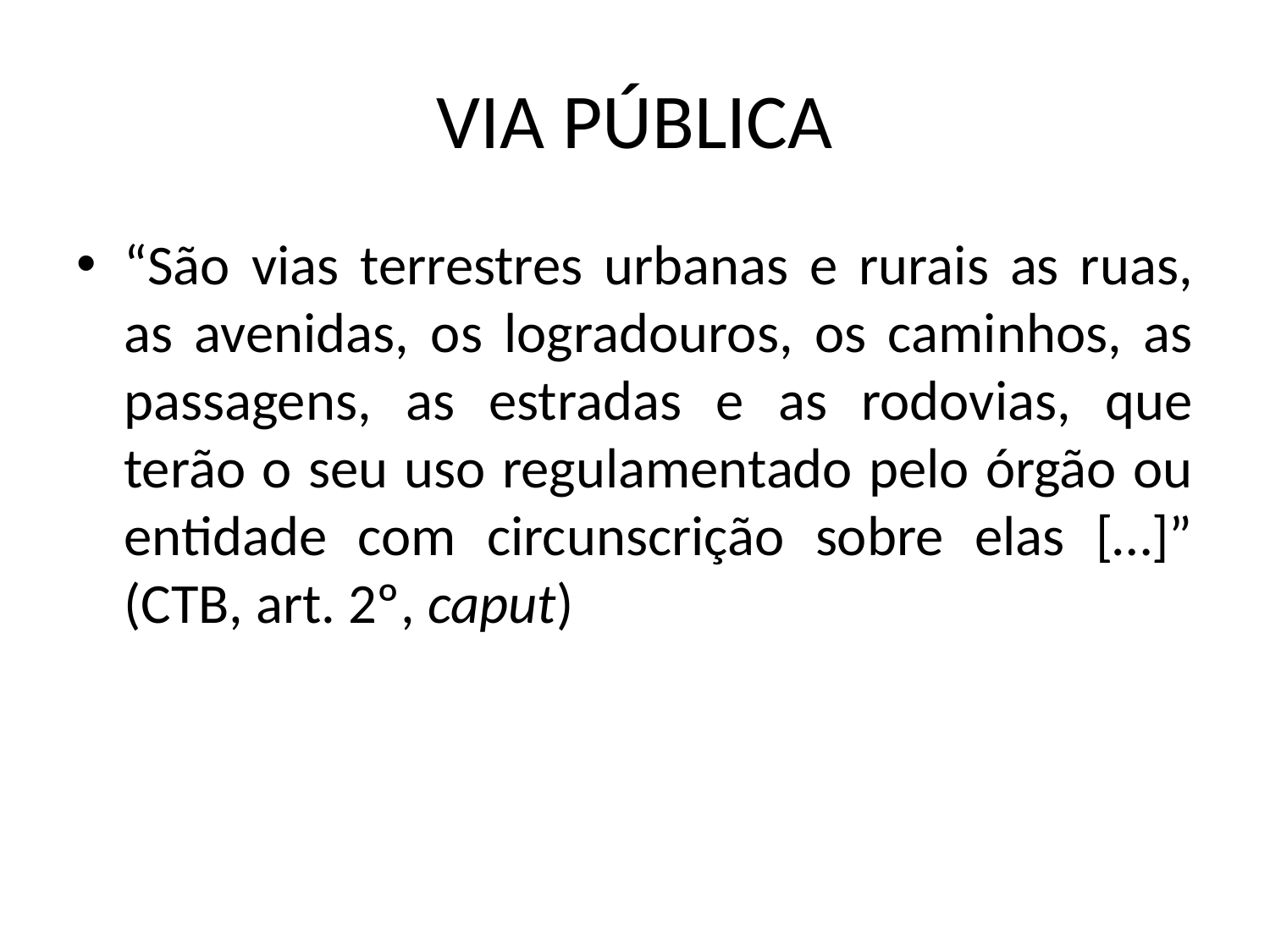

# VIA PÚBLICA
“São vias terrestres urbanas e rurais as ruas, as avenidas, os logradouros, os caminhos, as passagens, as estradas e as rodovias, que terão o seu uso regulamentado pelo órgão ou entidade com circunscrição sobre elas […]” (CTB, art. 2º, caput)